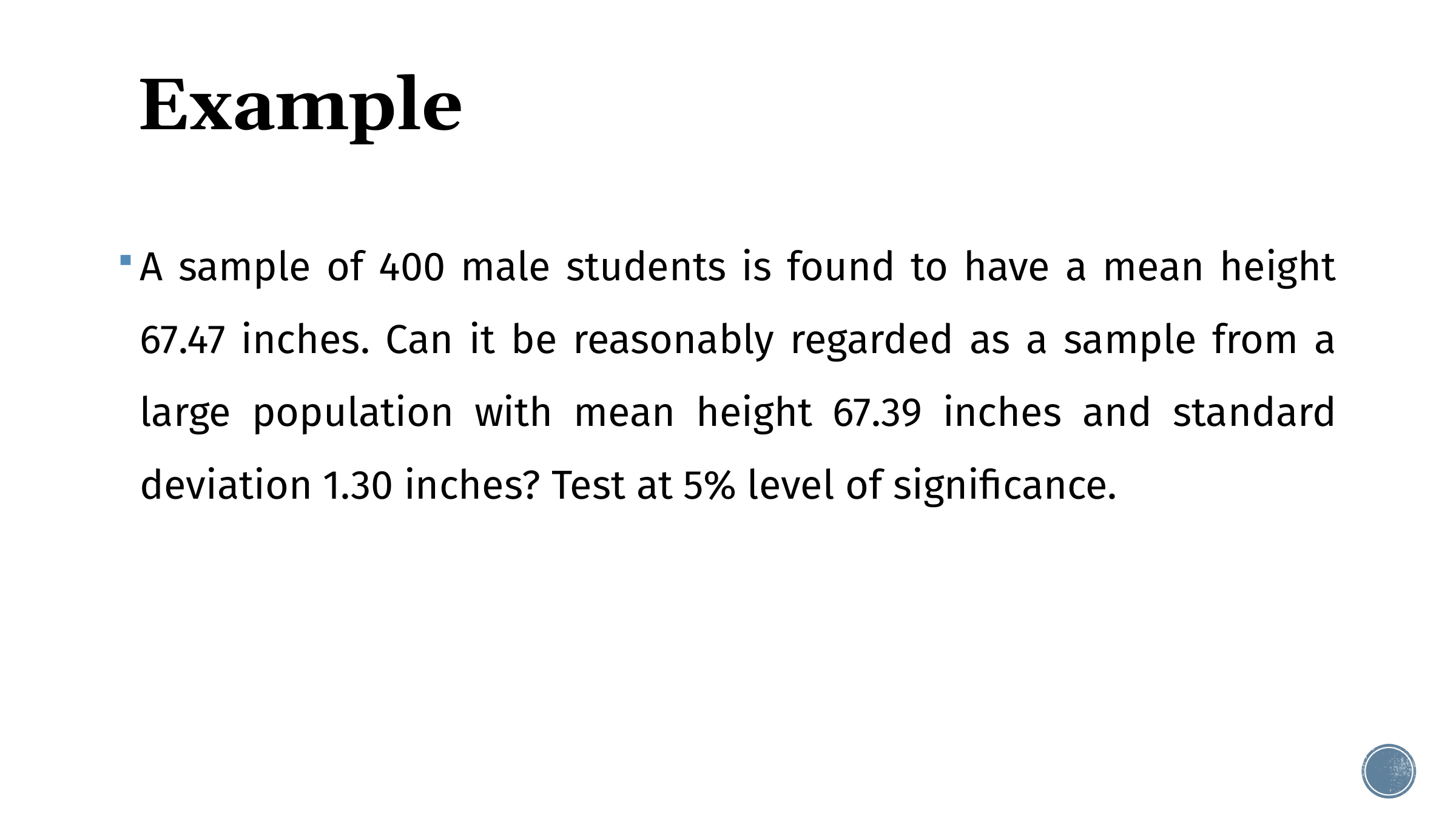

# Example
A sample of 400 male students is found to have a mean height 67.47 inches. Can it be reasonably regarded as a sample from a large population with mean height 67.39 inches and standard deviation 1.30 inches? Test at 5% level of significance.